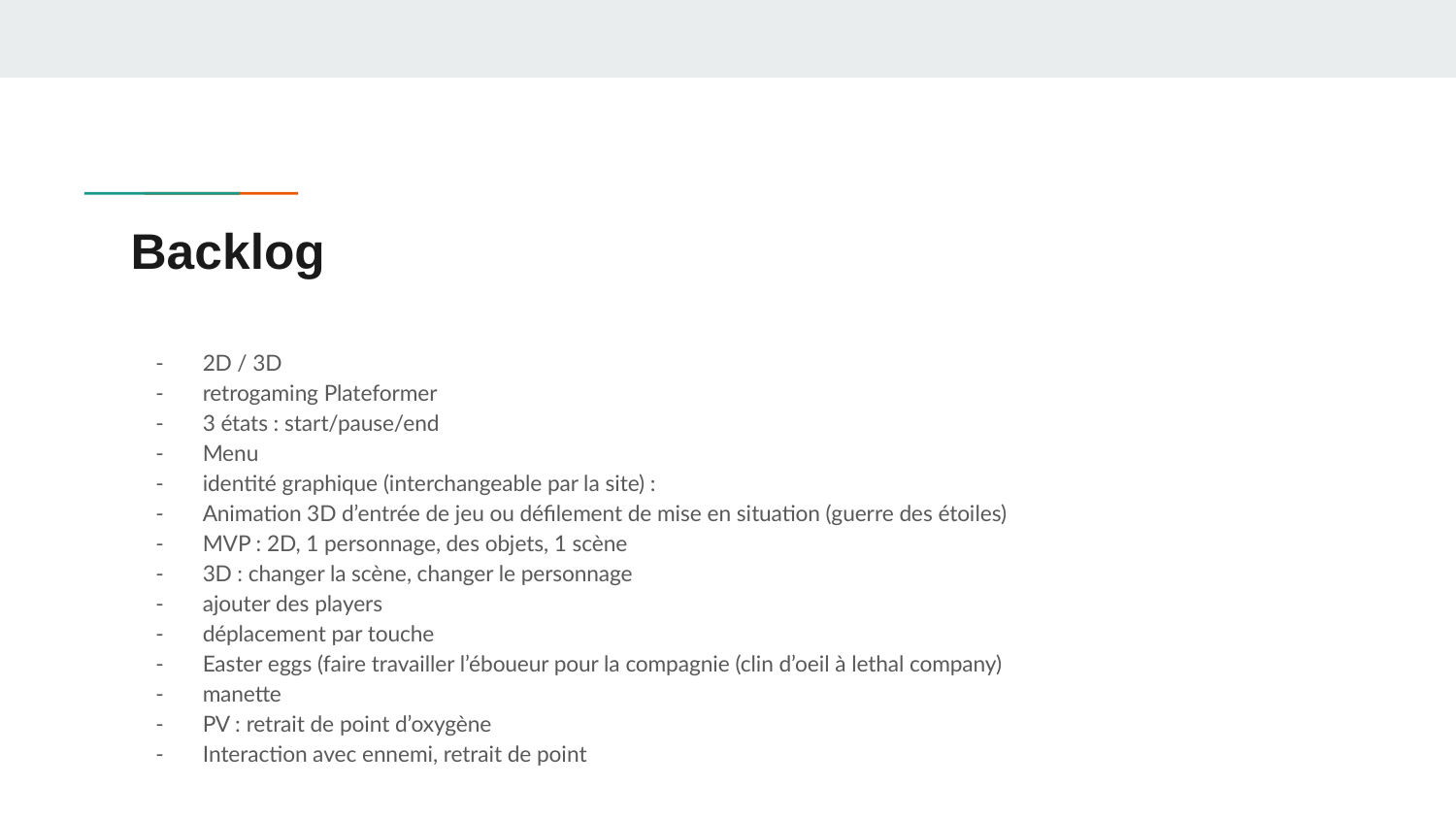

# Backlog
2D / 3D
retrogaming Plateformer
3 états : start/pause/end
Menu
identité graphique (interchangeable par la site) :
Animation 3D d’entrée de jeu ou défilement de mise en situation (guerre des étoiles)
MVP : 2D, 1 personnage, des objets, 1 scène
3D : changer la scène, changer le personnage
ajouter des players
déplacement par touche
Easter eggs (faire travailler l’éboueur pour la compagnie (clin d’oeil à lethal company)
manette
PV : retrait de point d’oxygène
Interaction avec ennemi, retrait de point